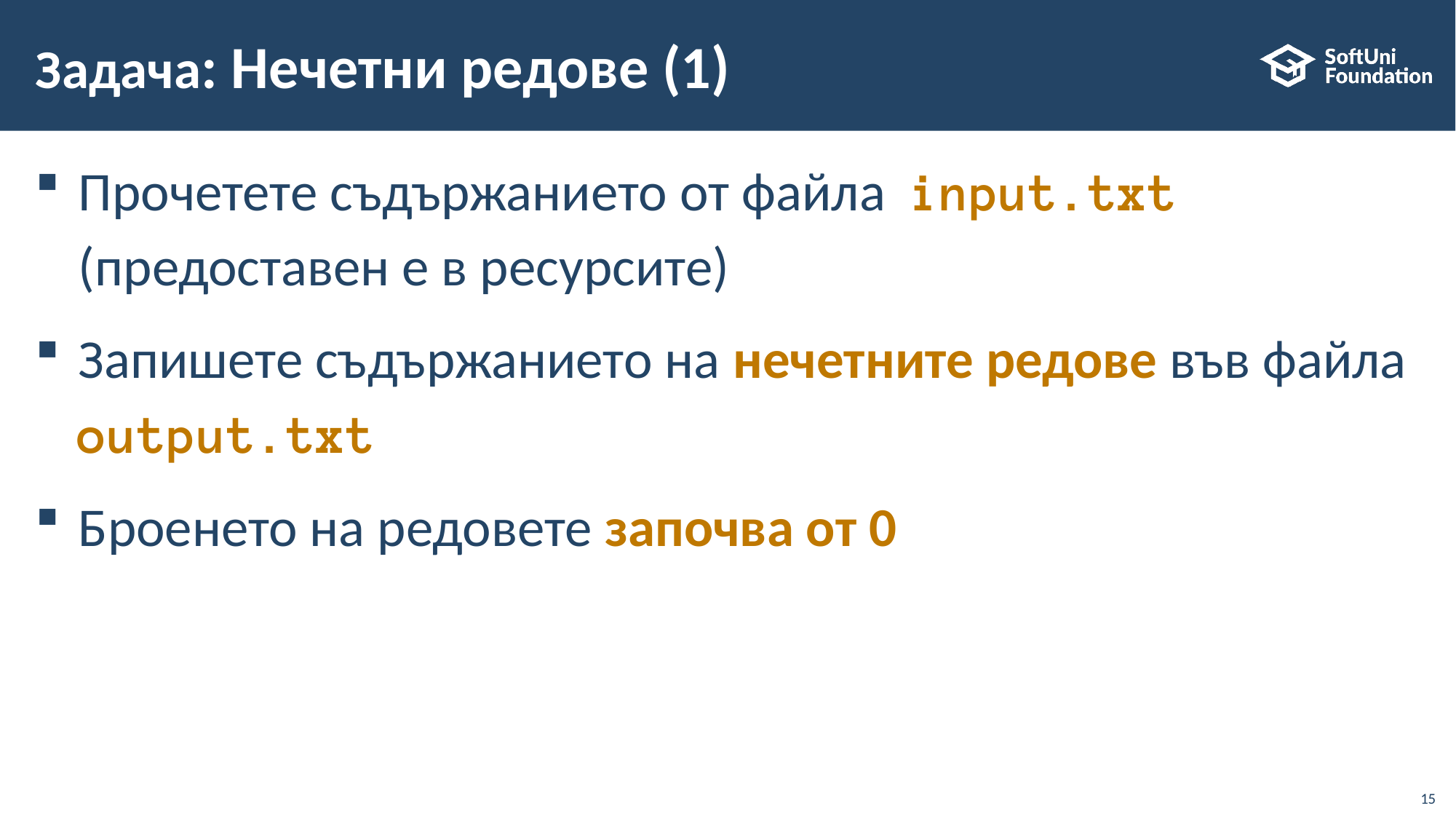

# Задача: Нечетни редове (1)
Прочетете съдържанието от файла  input.txt (предоставен е в ресурсите)
Запишете съдържанието на нечетните редове във файла output.txt
Броенето на редовете започва от 0
15